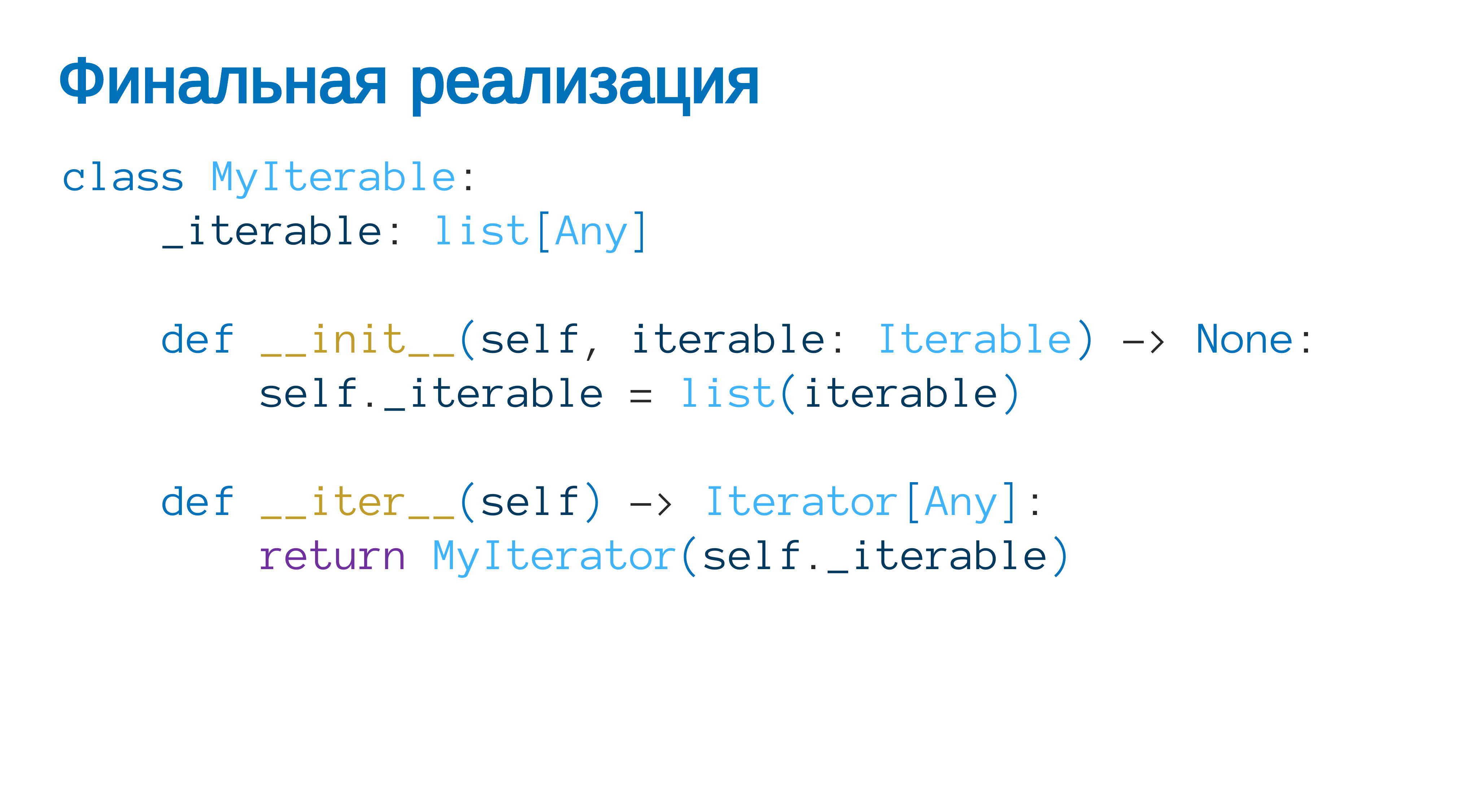

# Финальная реализация
class MyIterable:
    _iterable: list[Any]

    def __init__(self, iterable: Iterable) -> None:
        self._iterable = list(iterable)

    def __iter__(self) -> Iterator[Any]:
        return MyIterator(self._iterable)
23